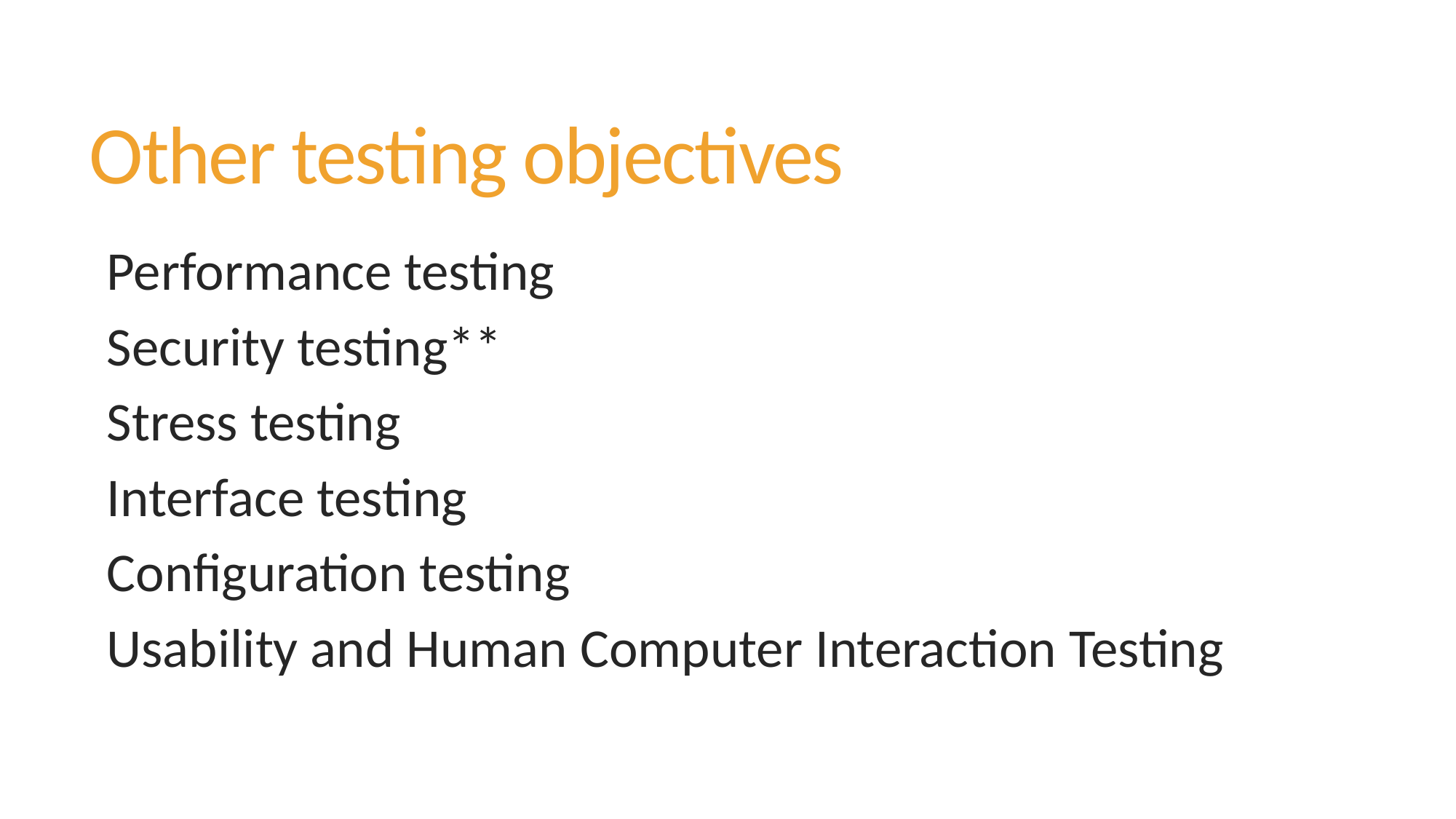

# Other testing objectives
Performance testing
Security testing**
Stress testing
Interface testing
Configuration testing
Usability and Human Computer Interaction Testing